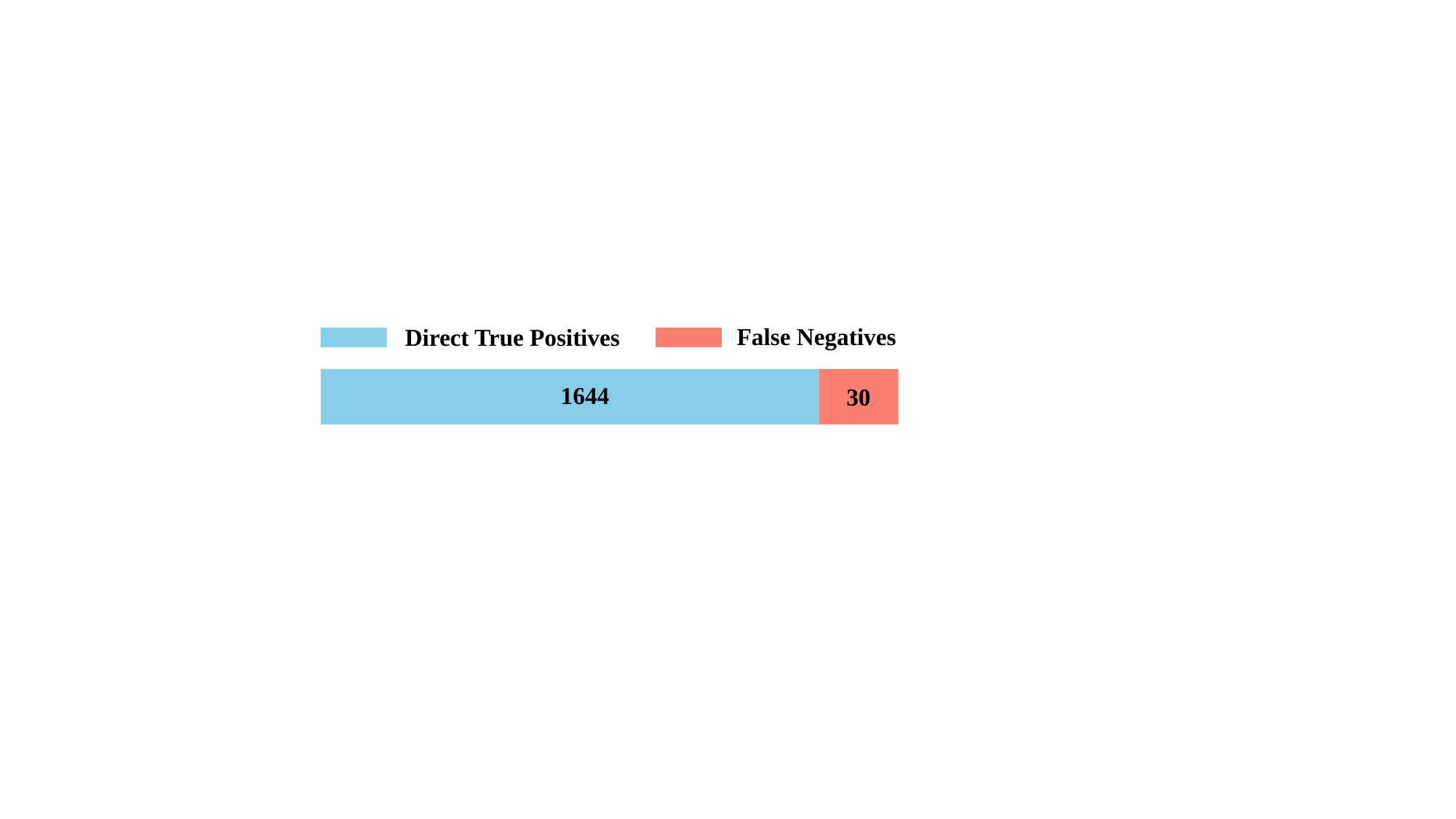

False Negatives
Direct True Positives

1644
30